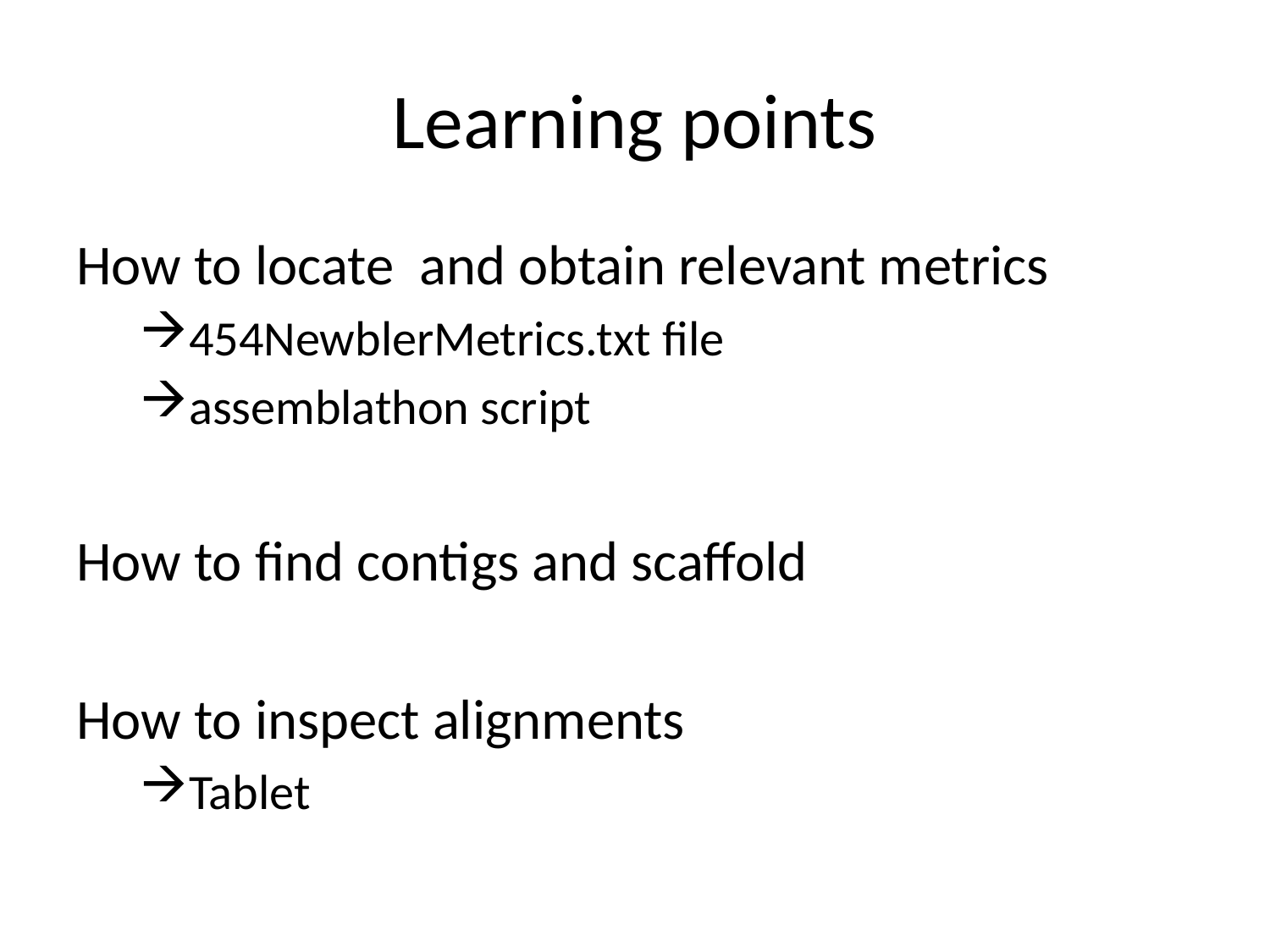

# Learning points
How to locate  and obtain relevant metrics
454NewblerMetrics.txt file
assemblathon script

How to find contigs and scaffold

How to inspect alignments
Tablet